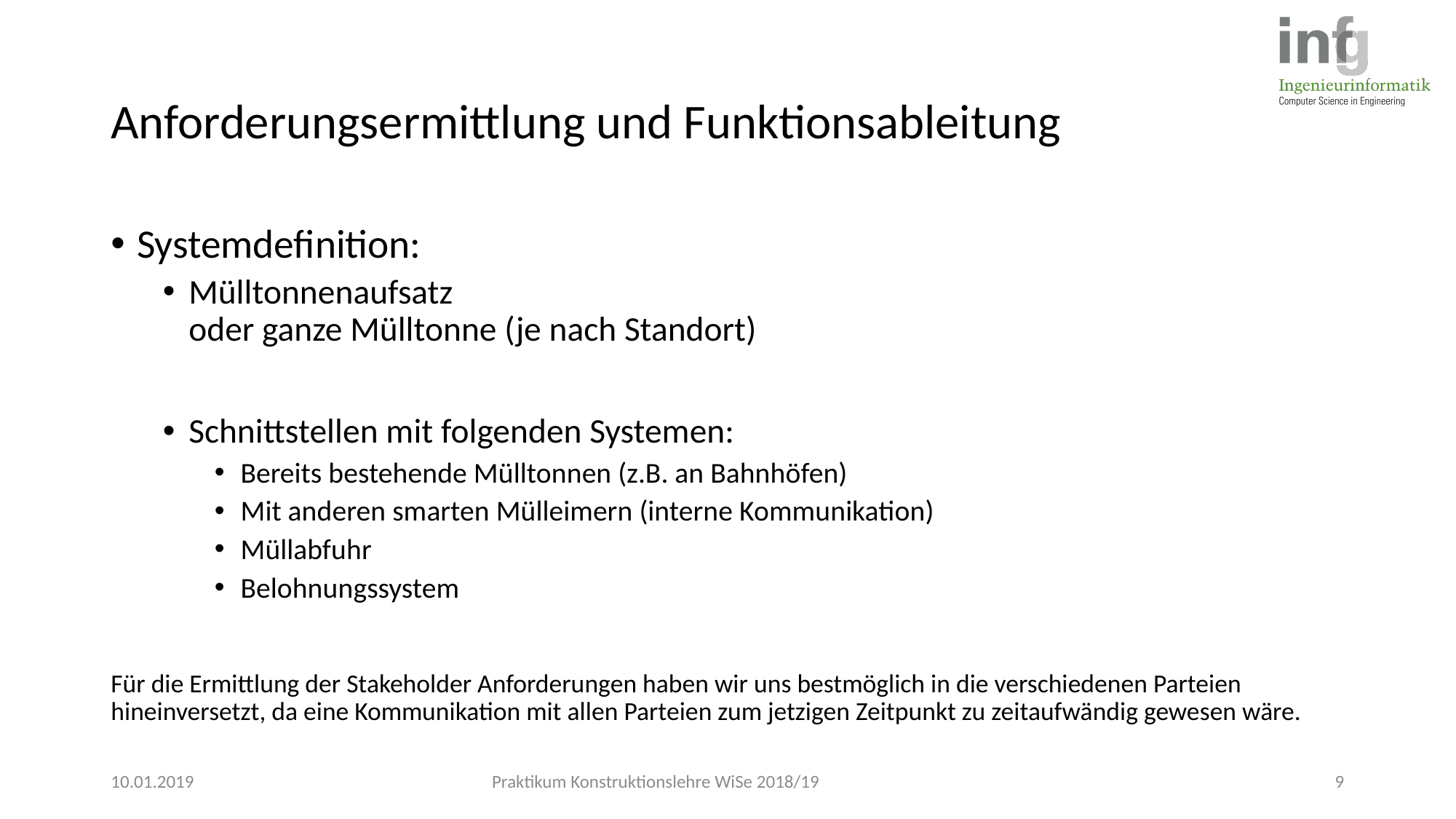

# Anforderungsermittlung und Funktionsableitung
Systemdefinition:
Mülltonnenaufsatz
oder ganze Mülltonne (je nach Standort)

Schnittstellen mit folgenden Systemen:
Bereits bestehende Mülltonnen (z.B. an Bahnhöfen)
Mit anderen smarten Mülleimern (interne Kommunikation)
Müllabfuhr
Belohnungssystem

Für die Ermittlung der Stakeholder Anforderungen haben wir uns bestmöglich in die verschiedenen Parteien hineinversetzt, da eine Kommunikation mit allen Parteien zum jetzigen Zeitpunkt zu zeitaufwändig gewesen wäre.
10.01.2019
Praktikum Konstruktionslehre WiSe 2018/19
9